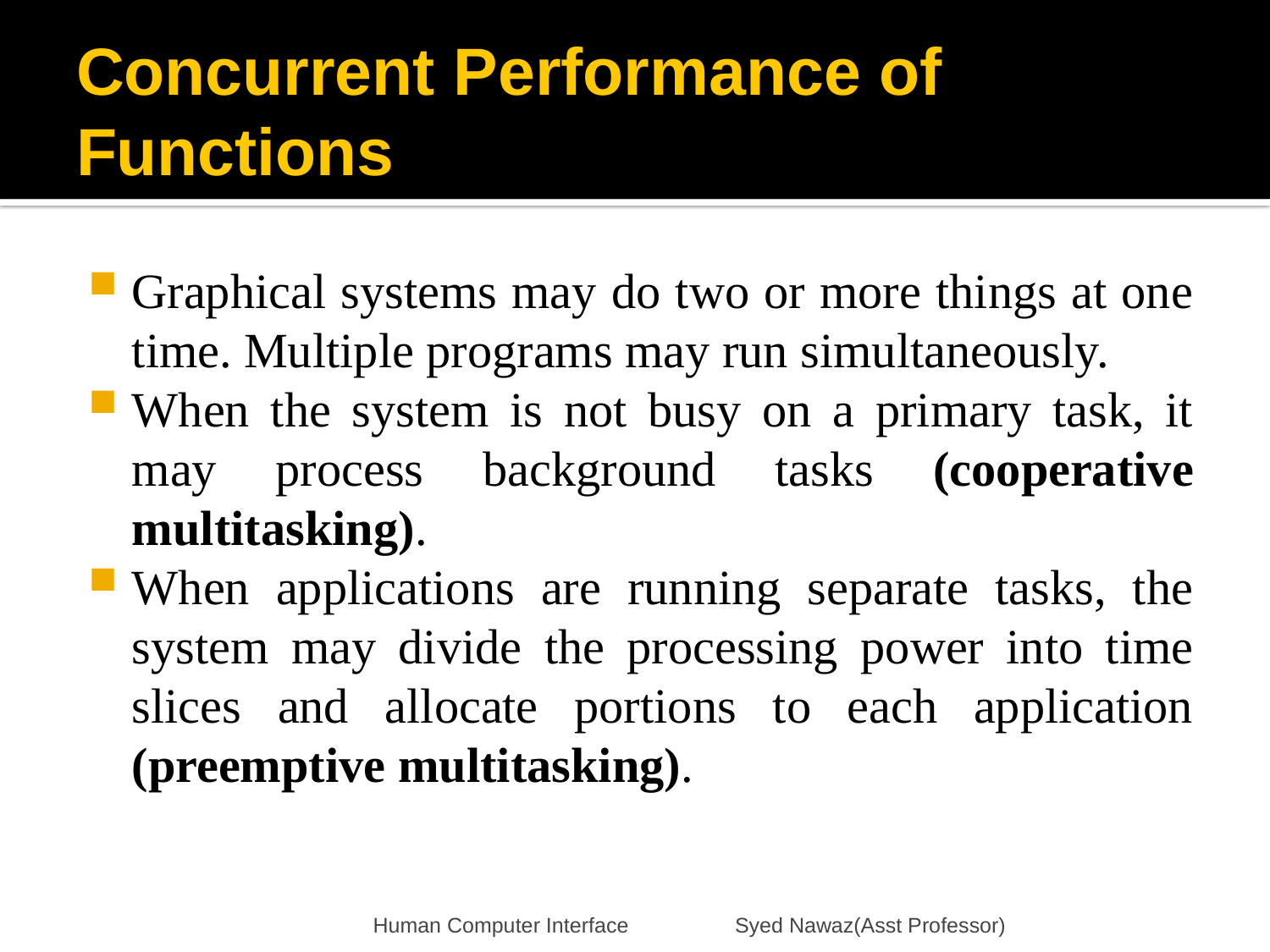

# Concurrent Performance of Functions
Graphical systems may do two or more things at one time. Multiple programs may run simultaneously.
When the system is not busy on a primary task, it may process background tasks (cooperative multitasking).
When applications are running separate tasks, the system may divide the processing power into time slices and allocate portions to each application (preemptive multitasking).

Human Computer Interface                  Syed Nawaz(Asst Professor)